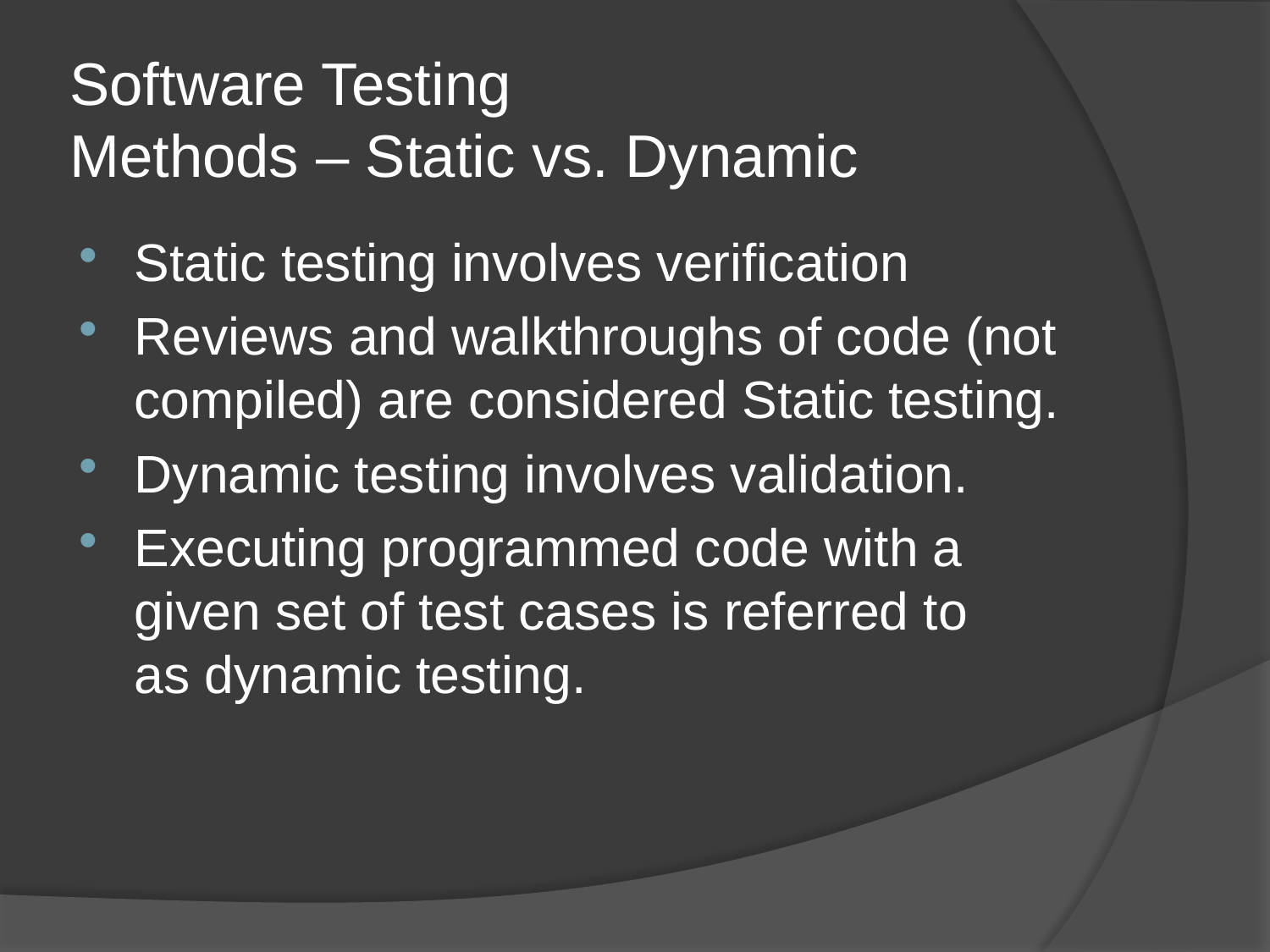

# Software Testing Methods – Static vs. Dynamic
Static testing involves verification
Reviews and walkthroughs of code (not compiled) are considered Static testing.
Dynamic testing involves validation.
Executing programmed code with a given set of test cases is referred to as dynamic testing.